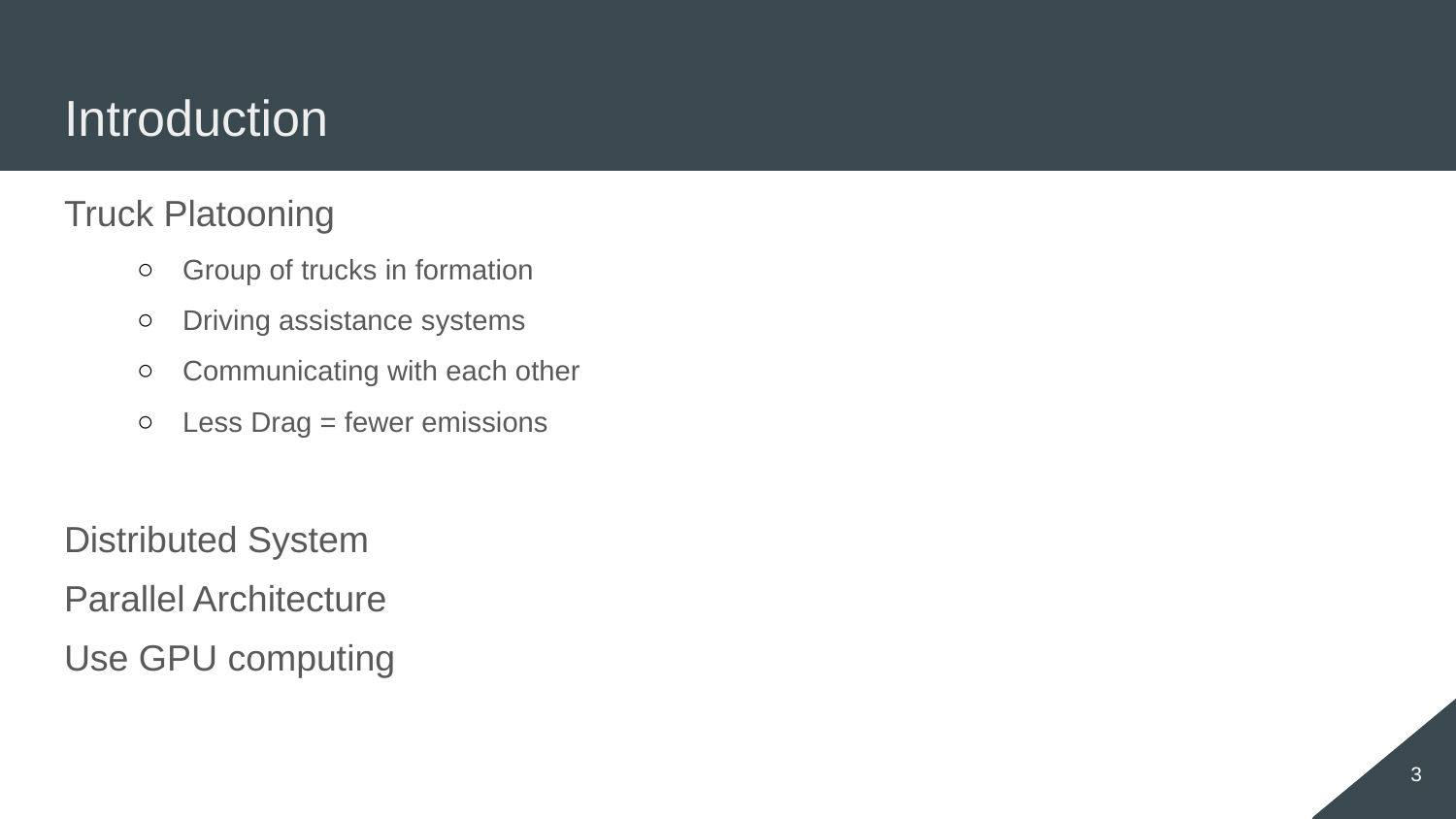

# Introduction
Truck Platooning
Group of trucks in formation
Driving assistance systems
Communicating with each other
Less Drag = fewer emissions

Distributed System
Parallel Architecture
Use GPU computing

3